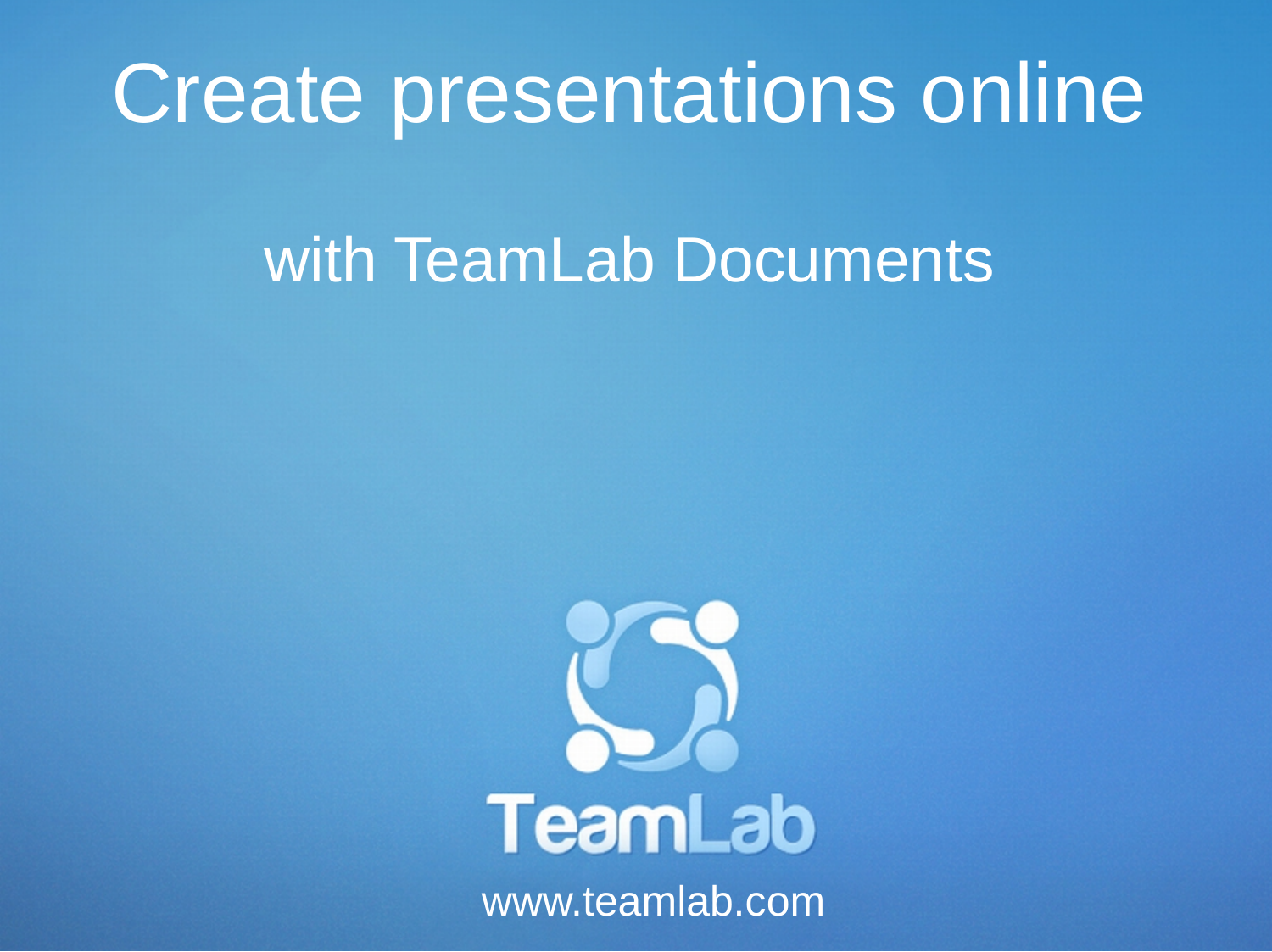

# Create presentations online
with TeamLab Documents
www.teamlab.com